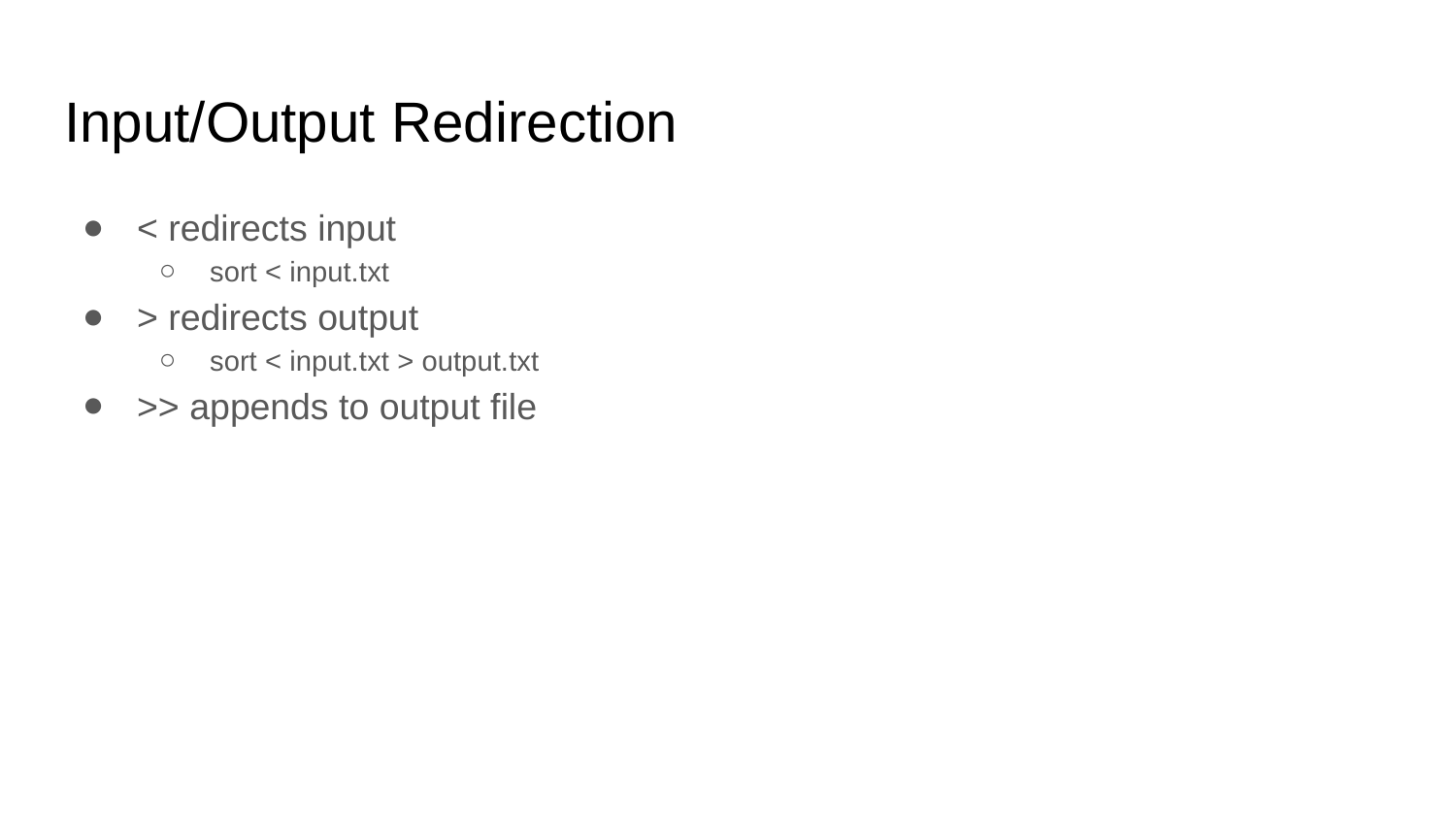

# Input/Output Redirection
< redirects input
sort < input.txt
> redirects output
sort < input.txt > output.txt
>> appends to output file